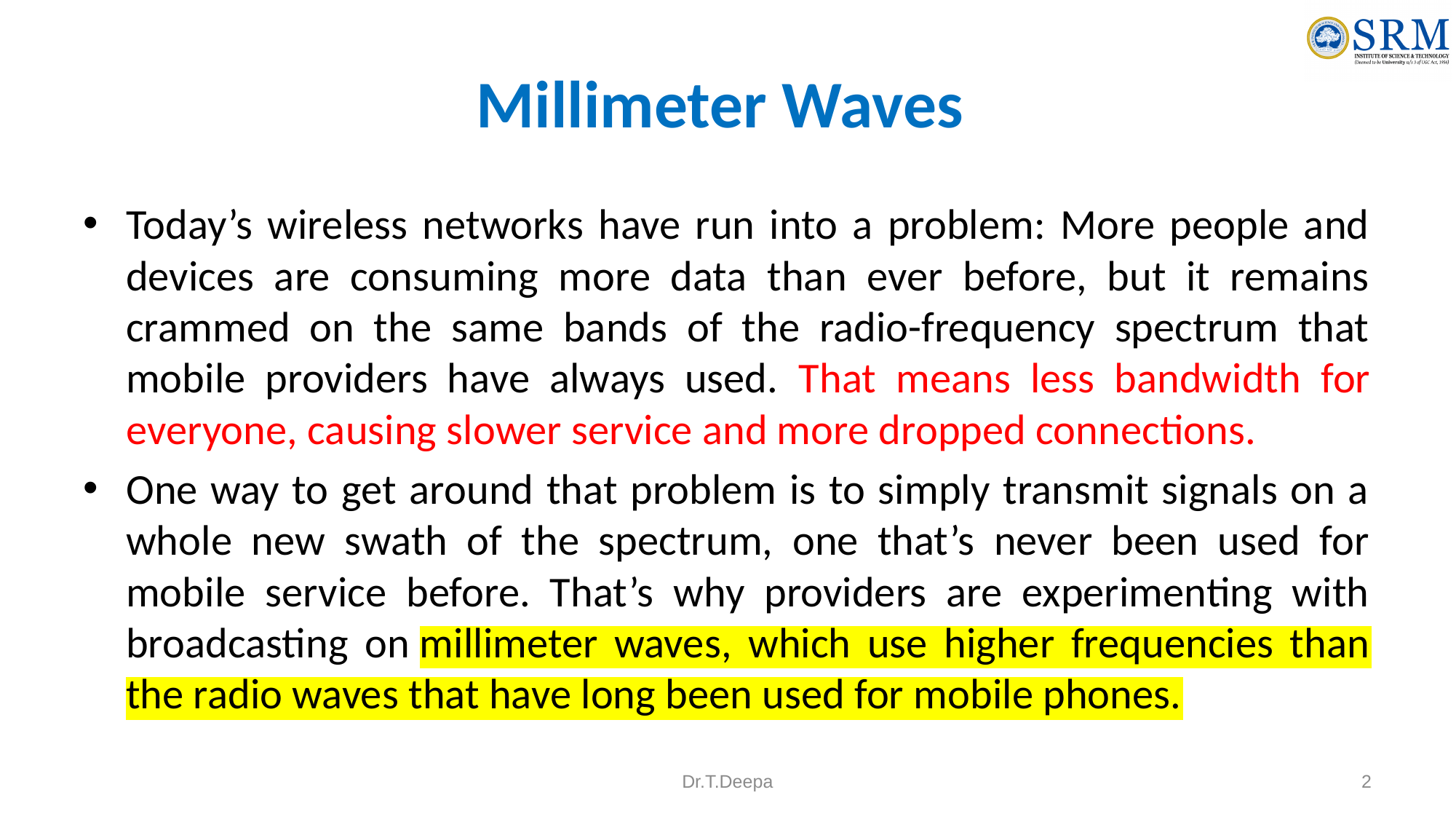

# Millimeter Waves
Today’s wireless networks have run into a problem: More people and devices are consuming more data than ever before, but it remains crammed on the same bands of the radio-frequency spectrum that mobile providers have always used. That means less bandwidth for everyone, causing slower service and more dropped connections.
One way to get around that problem is to simply transmit signals on a whole new swath of the spectrum, one that’s never been used for mobile service before. That’s why providers are experimenting with broadcasting on millimeter waves, which use higher frequencies than the radio waves that have long been used for mobile phones.

Dr.T.Deepa
2